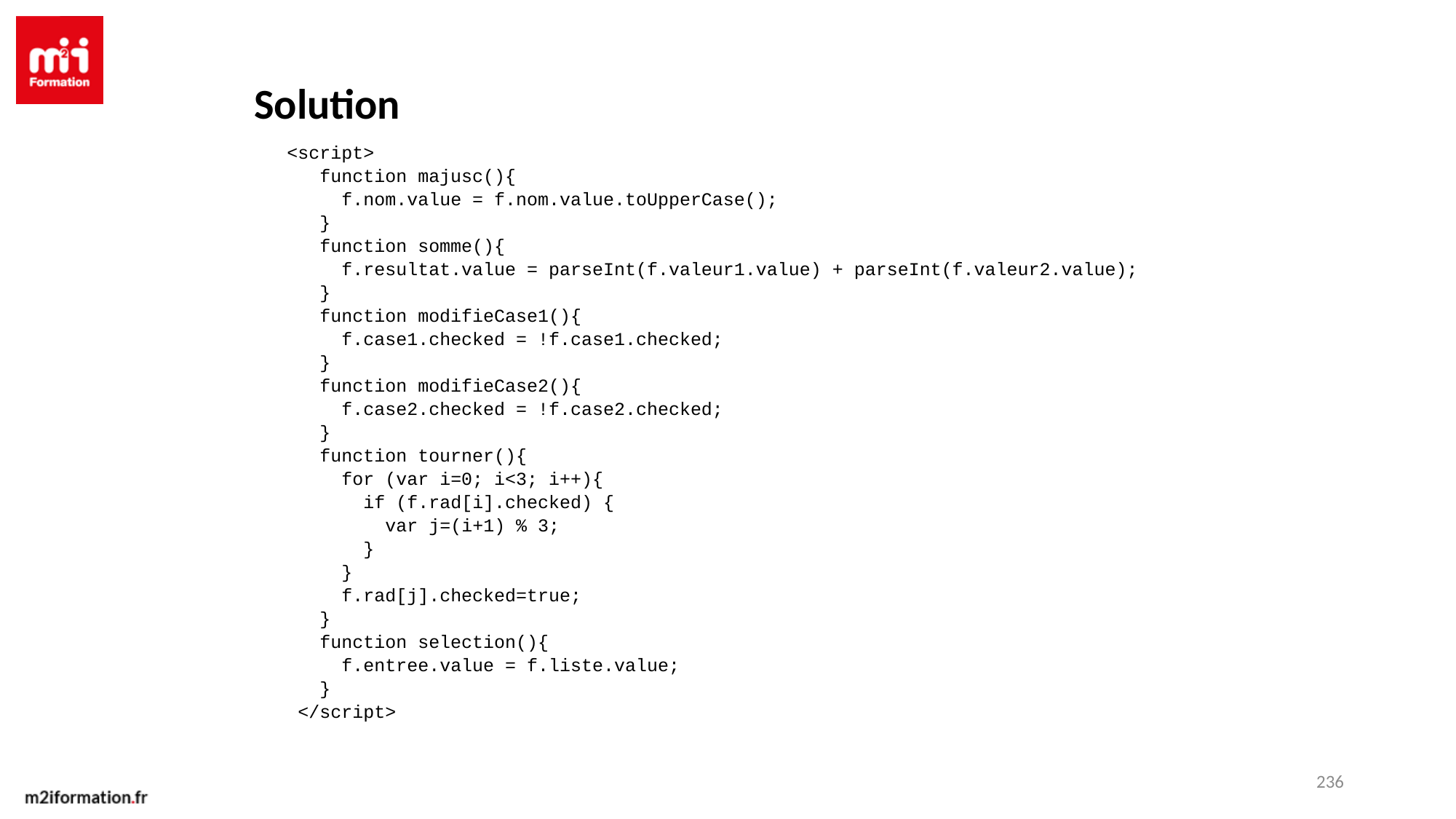

Solution
   <script>
      function majusc(){
        f.nom.value = f.nom.value.toUpperCase();
      }
      function somme(){
        f.resultat.value = parseInt(f.valeur1.value) + parseInt(f.valeur2.value);
      }
      function modifieCase1(){
        f.case1.checked = !f.case1.checked;
      }
      function modifieCase2(){
        f.case2.checked = !f.case2.checked;
      }
      function tourner(){
        for (var i=0; i<3; i++){
          if (f.rad[i].checked) {
            var j=(i+1) % 3;
          }
        }
        f.rad[j].checked=true;
      }
      function selection(){
        f.entree.value = f.liste.value;
      }
    </script>
236